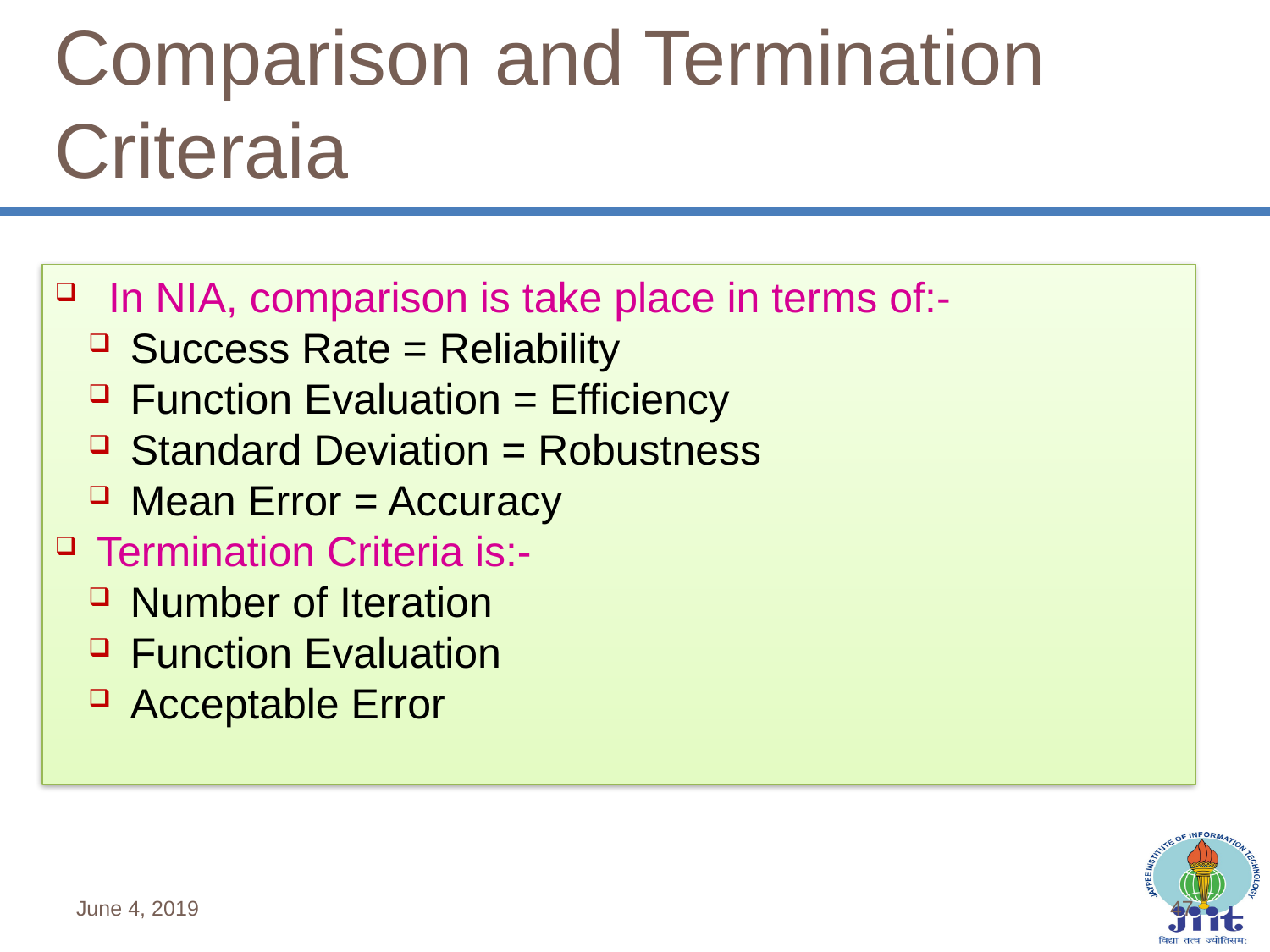

Comparison and Termination Criteraia
47
  In NIA, comparison is take place in terms of:-
 Success Rate = Reliability
 Function Evaluation = Efficiency
 Standard Deviation = Robustness
 Mean Error = Accuracy
 Termination Criteria is:-
 Number of Iteration
 Function Evaluation
 Acceptable Error

June 4, 2019
47